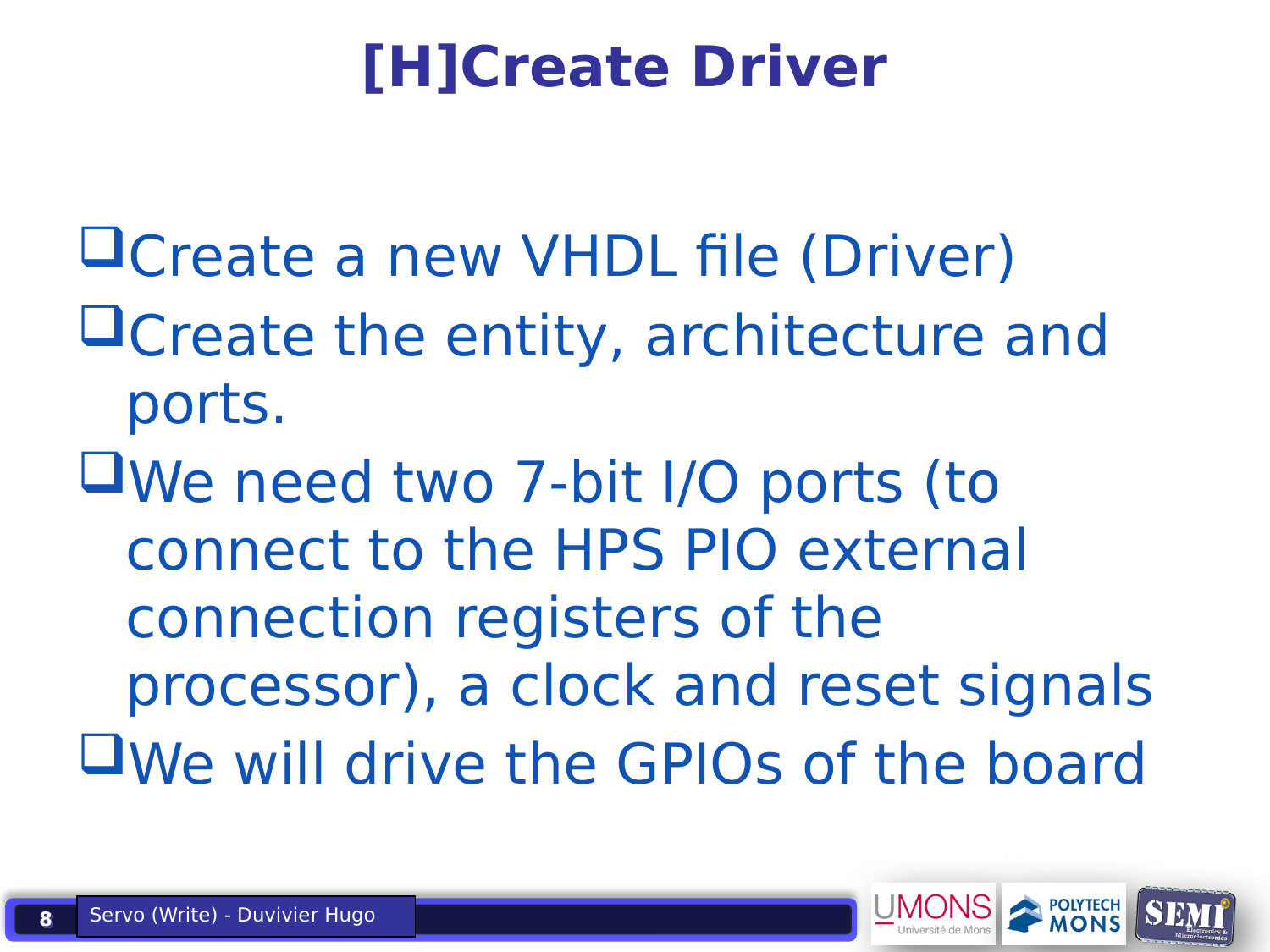

Servo (Write) - Duvivier Hugo
# [H]Create Driver
Create a new VHDL file (Driver)
Create the entity, architecture and ports.
We need two 7-bit I/O ports (to connect to the HPS PIO external connection registers of the processor), a clock and reset signals
We will drive the GPIOs of the board

Servo (Write) - Duvivier Hugo
8